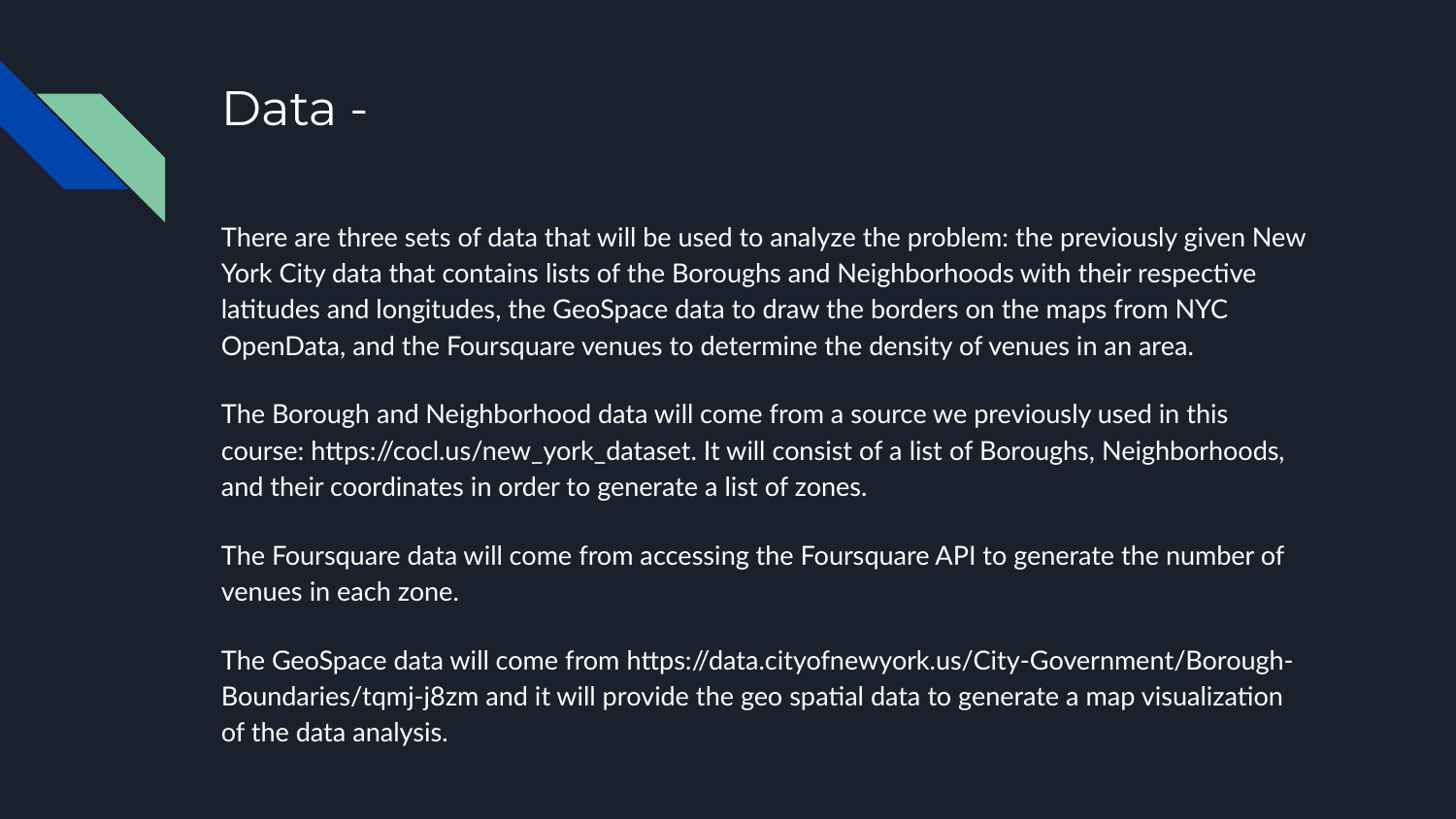

# Data -
There are three sets of data that will be used to analyze the problem: the previously given New York City data that contains lists of the Boroughs and Neighborhoods with their respective latitudes and longitudes, the GeoSpace data to draw the borders on the maps from NYC OpenData, and the Foursquare venues to determine the density of venues in an area.
The Borough and Neighborhood data will come from a source we previously used in this course: https://cocl.us/new_york_dataset. It will consist of a list of Boroughs, Neighborhoods, and their coordinates in order to generate a list of zones.
The Foursquare data will come from accessing the Foursquare API to generate the number of venues in each zone.
The GeoSpace data will come from https://data.cityofnewyork.us/City-Government/Borough-Boundaries/tqmj-j8zm and it will provide the geo spatial data to generate a map visualization of the data analysis.